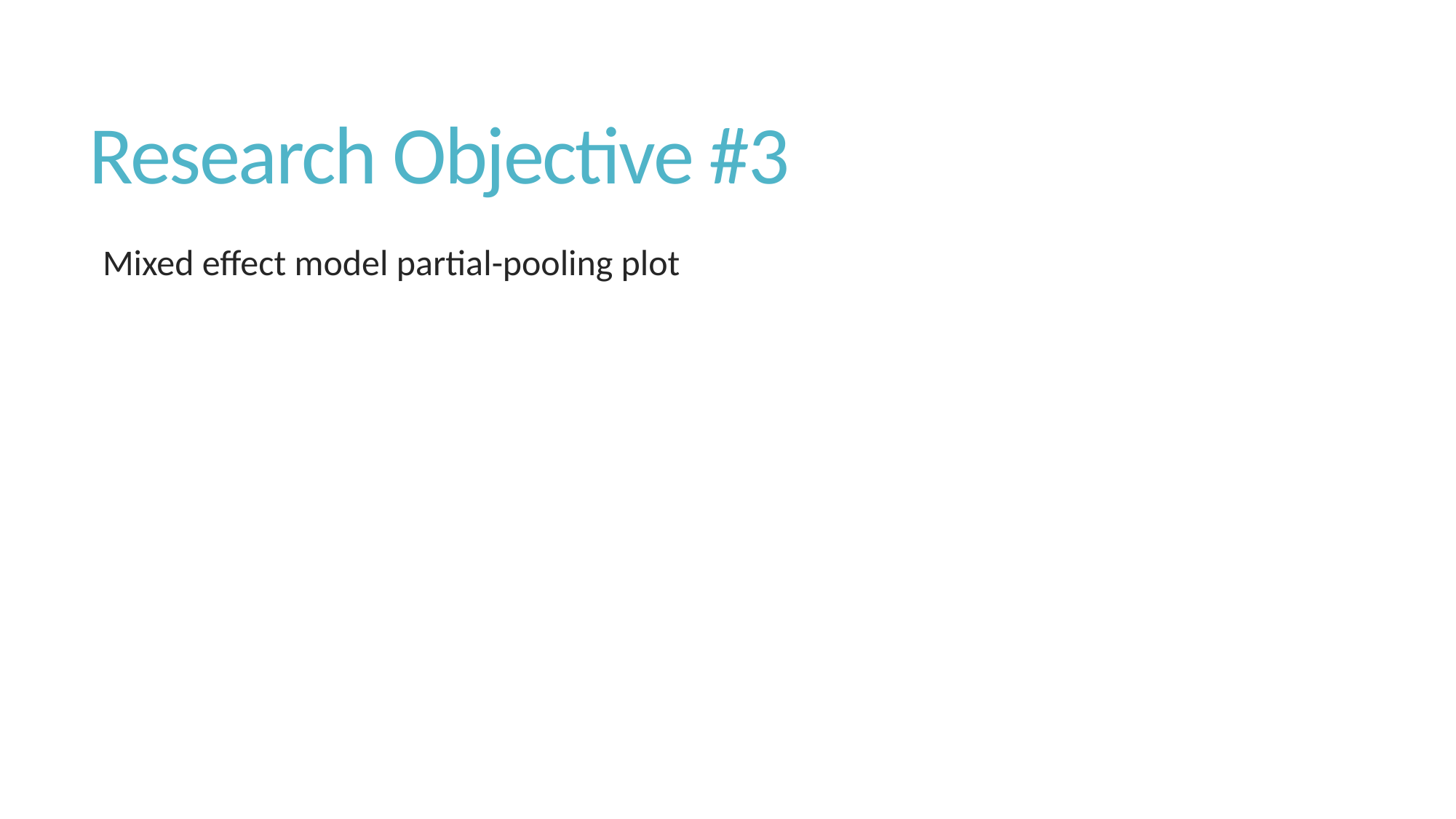

# Research Objective #3
Mixed effect model partial-pooling plot